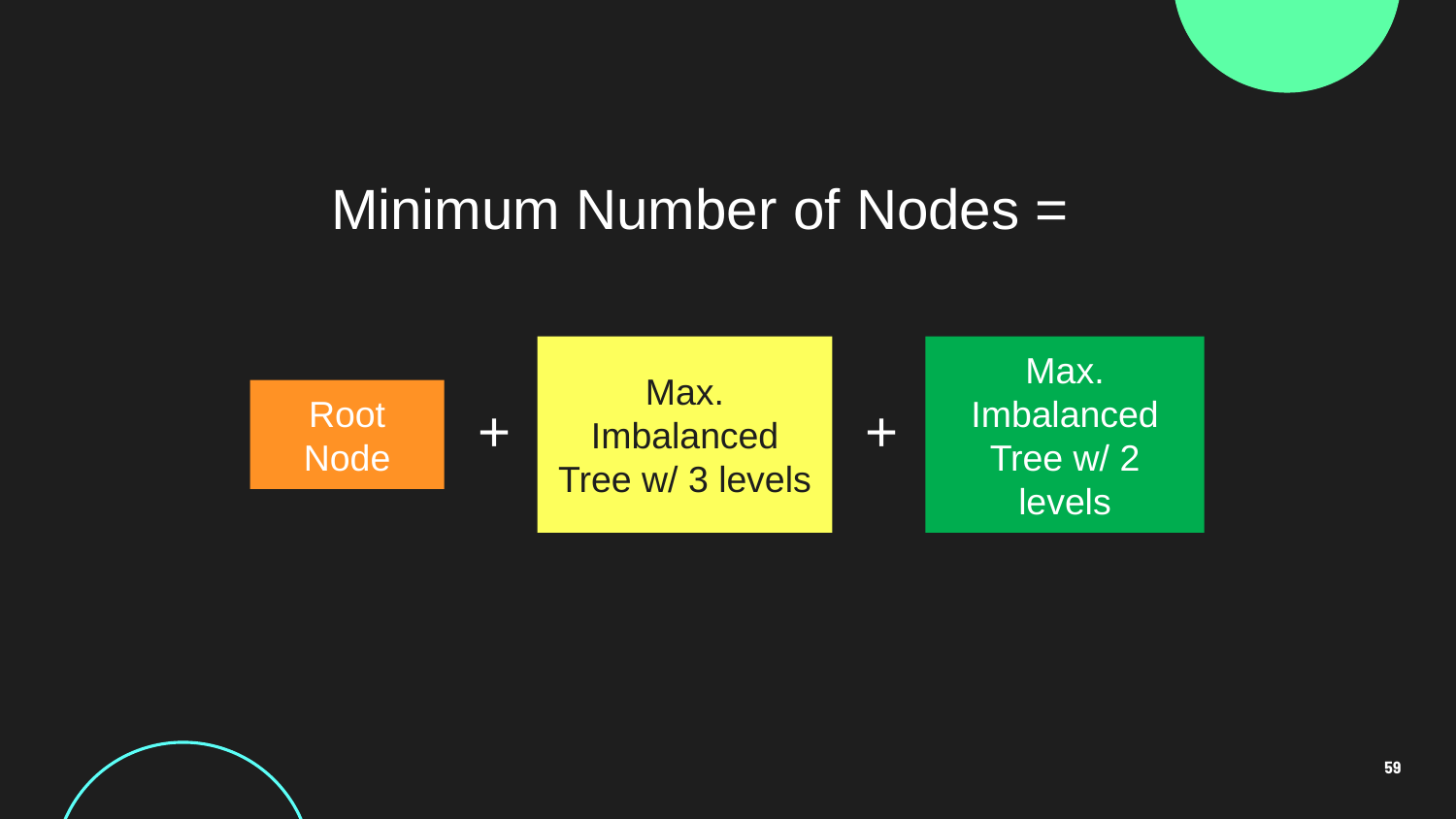

Minimum Number of Nodes =
Max. Imbalanced Tree w/ 2 levels
Max. Imbalanced Tree w/ 3 levels
Root Node
+
+
59